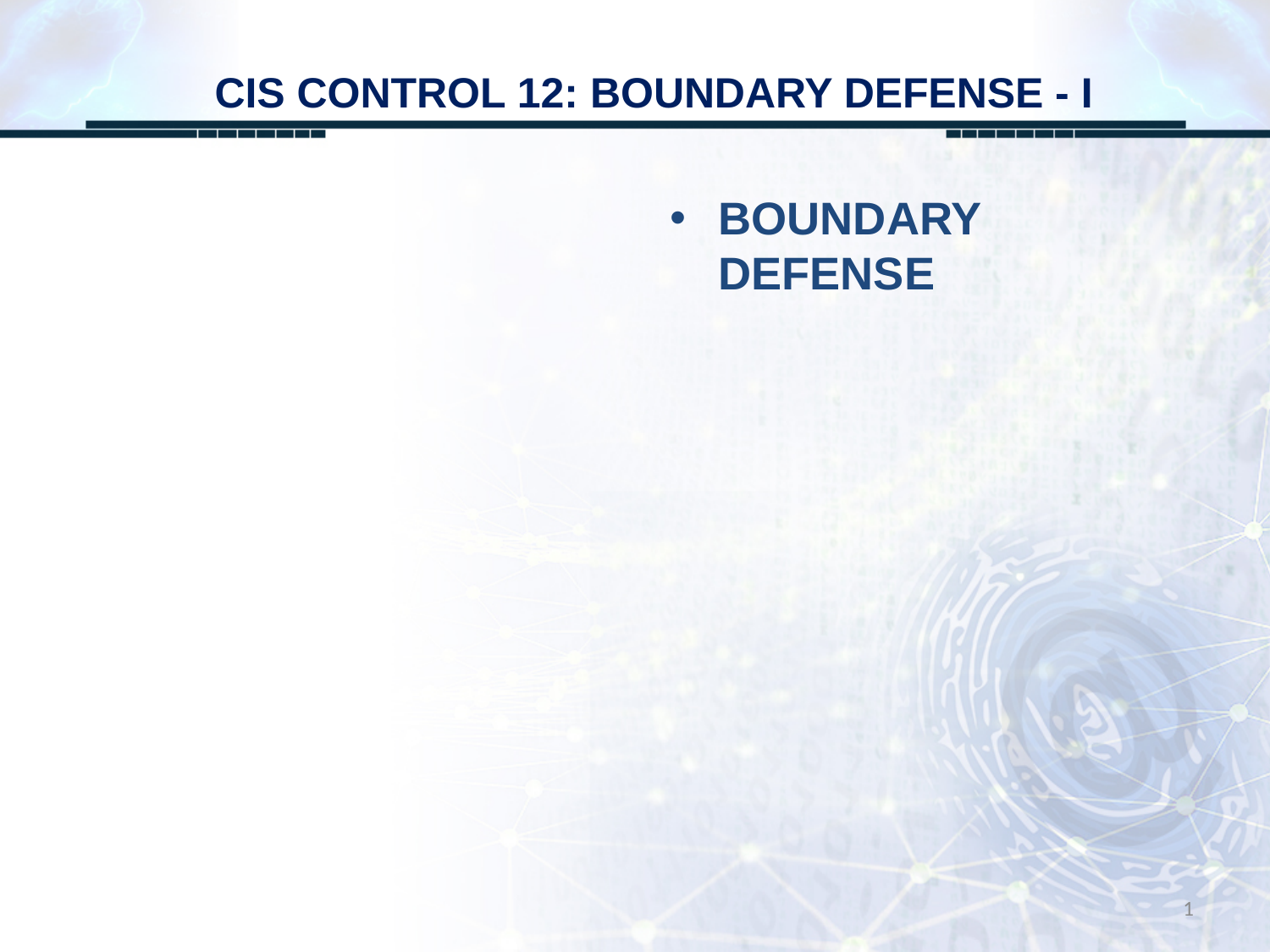

# CIS CONTROL 12: BOUNDARY DEFENSE - I
BOUNDARY DEFENSE
1